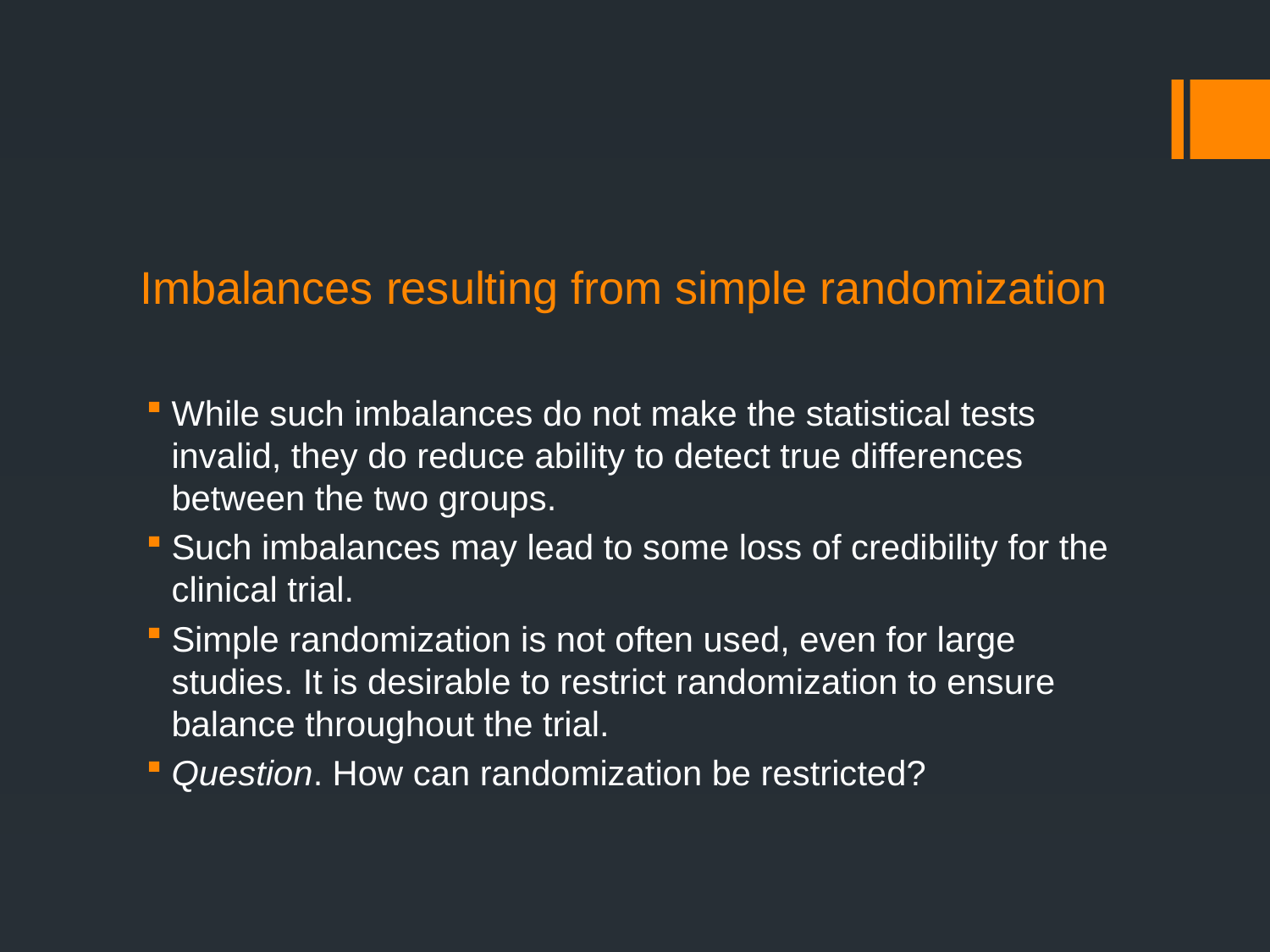

# Imbalances resulting from simple randomization
While such imbalances do not make the statistical tests invalid, they do reduce ability to detect true differences between the two groups.
Such imbalances may lead to some loss of credibility for the clinical trial.
Simple randomization is not often used, even for large studies. It is desirable to restrict randomization to ensure balance throughout the trial.
Question. How can randomization be restricted?